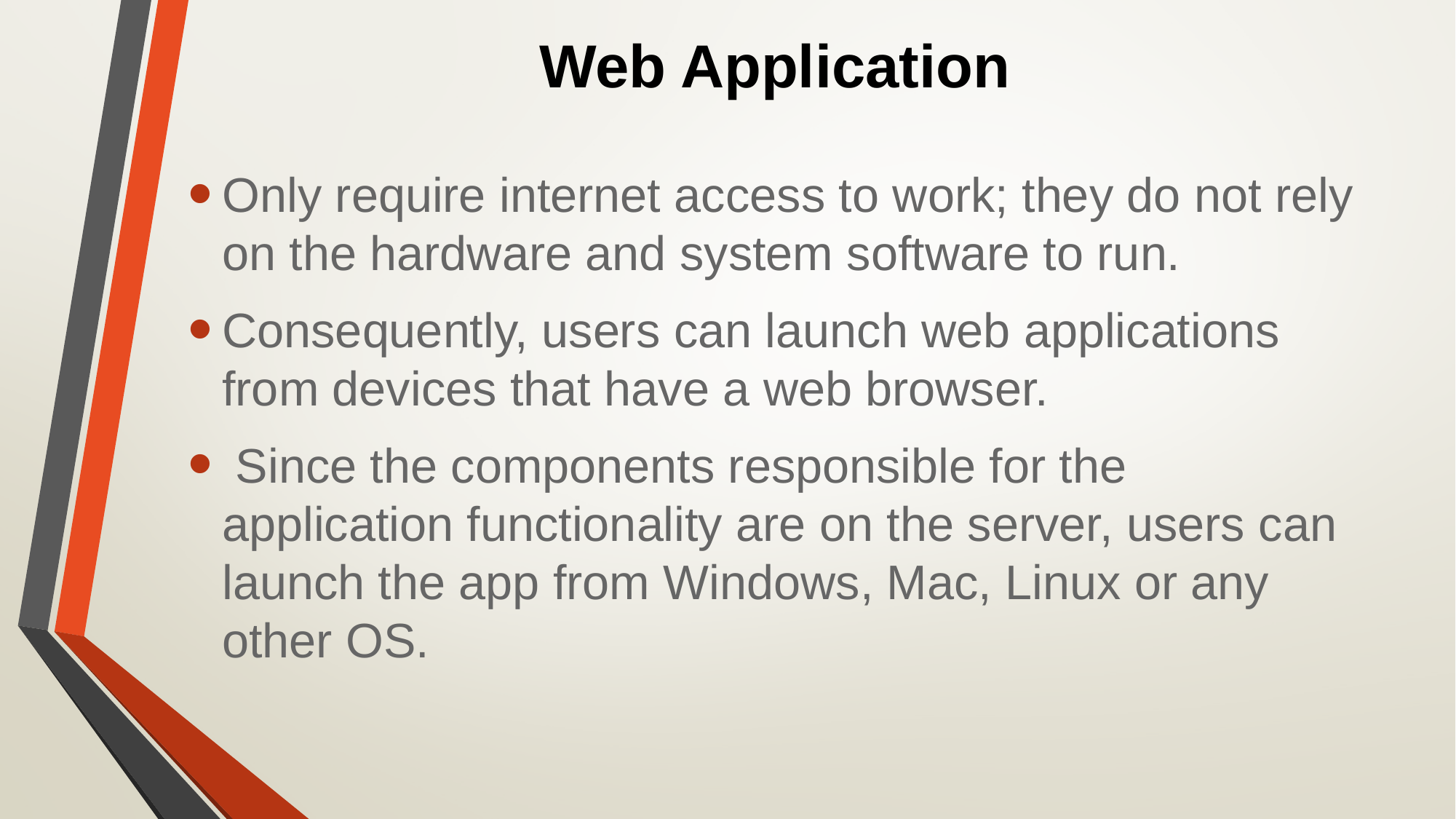

# Web Application
Only require internet access to work; they do not rely on the hardware and system software to run.
Consequently, users can launch web applications from devices that have a web browser.
 Since the components responsible for the application functionality are on the server, users can launch the app from Windows, Mac, Linux or any other OS.